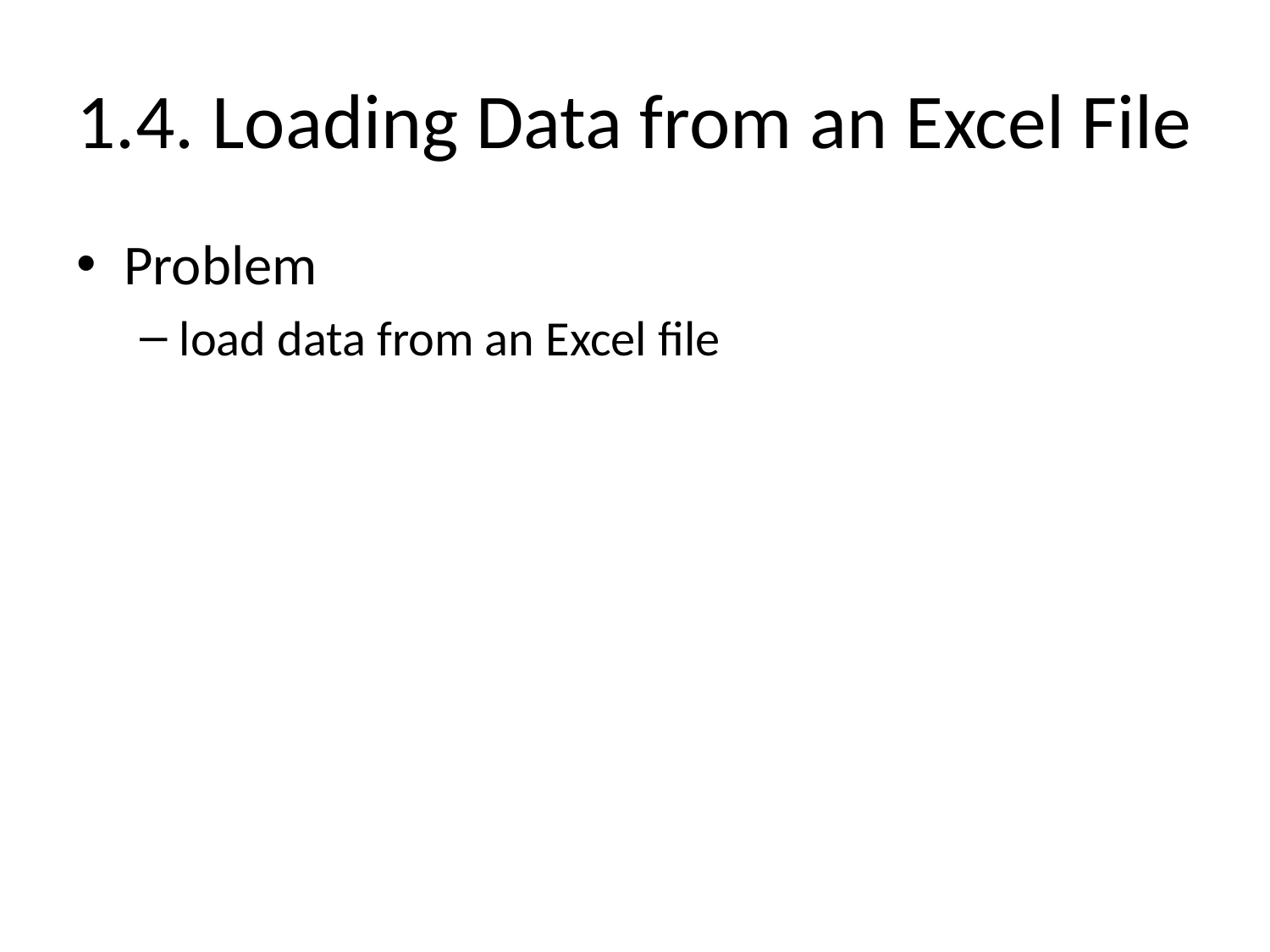

# 1.4. Loading Data from an Excel File
Problem
load data from an Excel file